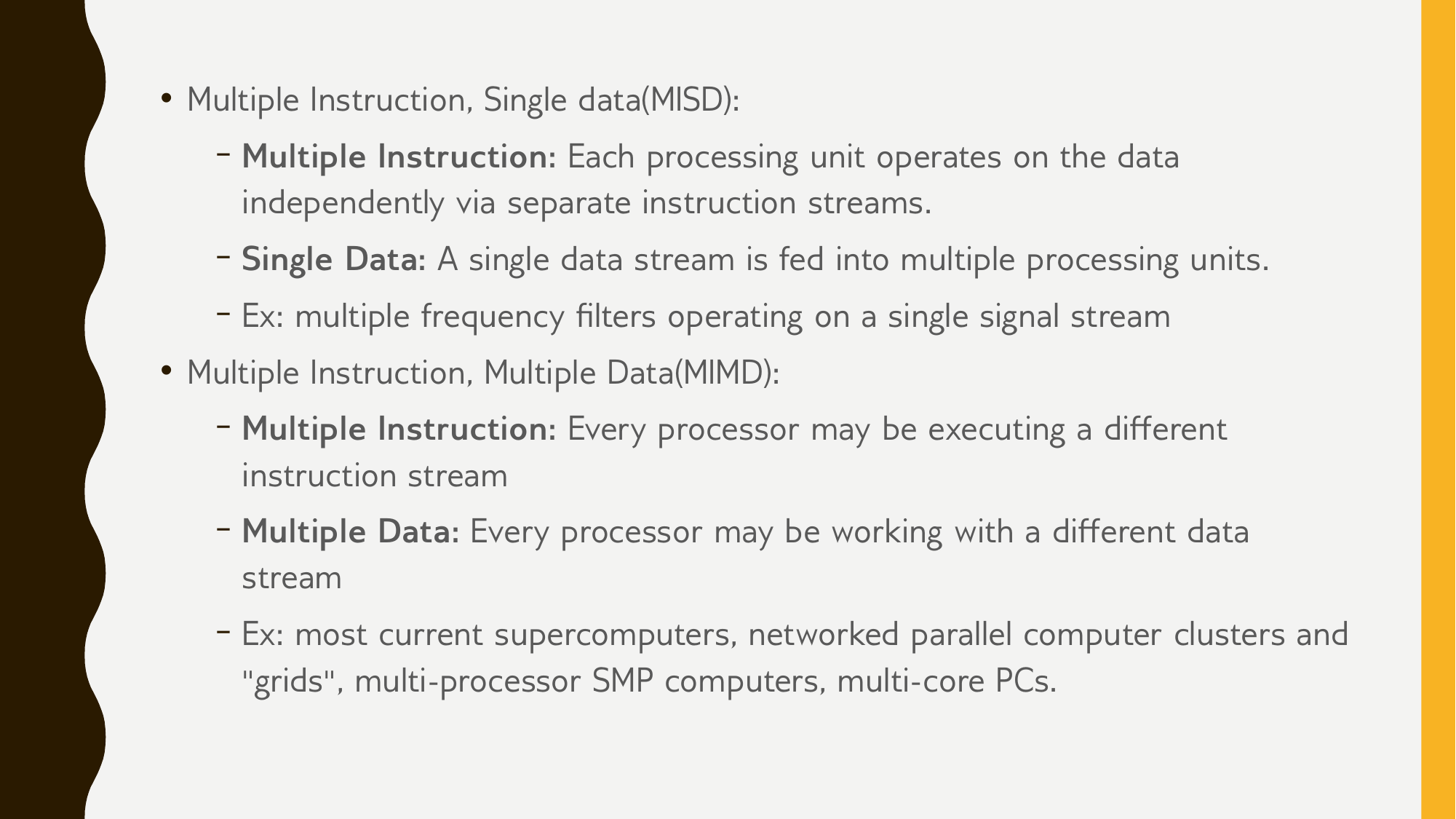

Multiple Instruction, Single data(MISD):
Multiple Instruction: Each processing unit operates on the data independently via separate instruction streams.
Single Data: A single data stream is fed into multiple processing units.
Ex: multiple frequency filters operating on a single signal stream
Multiple Instruction, Multiple Data(MIMD):
Multiple Instruction: Every processor may be executing a different instruction stream
Multiple Data: Every processor may be working with a different data stream
Ex: most current supercomputers, networked parallel computer clusters and "grids", multi-processor SMP computers, multi-core PCs.